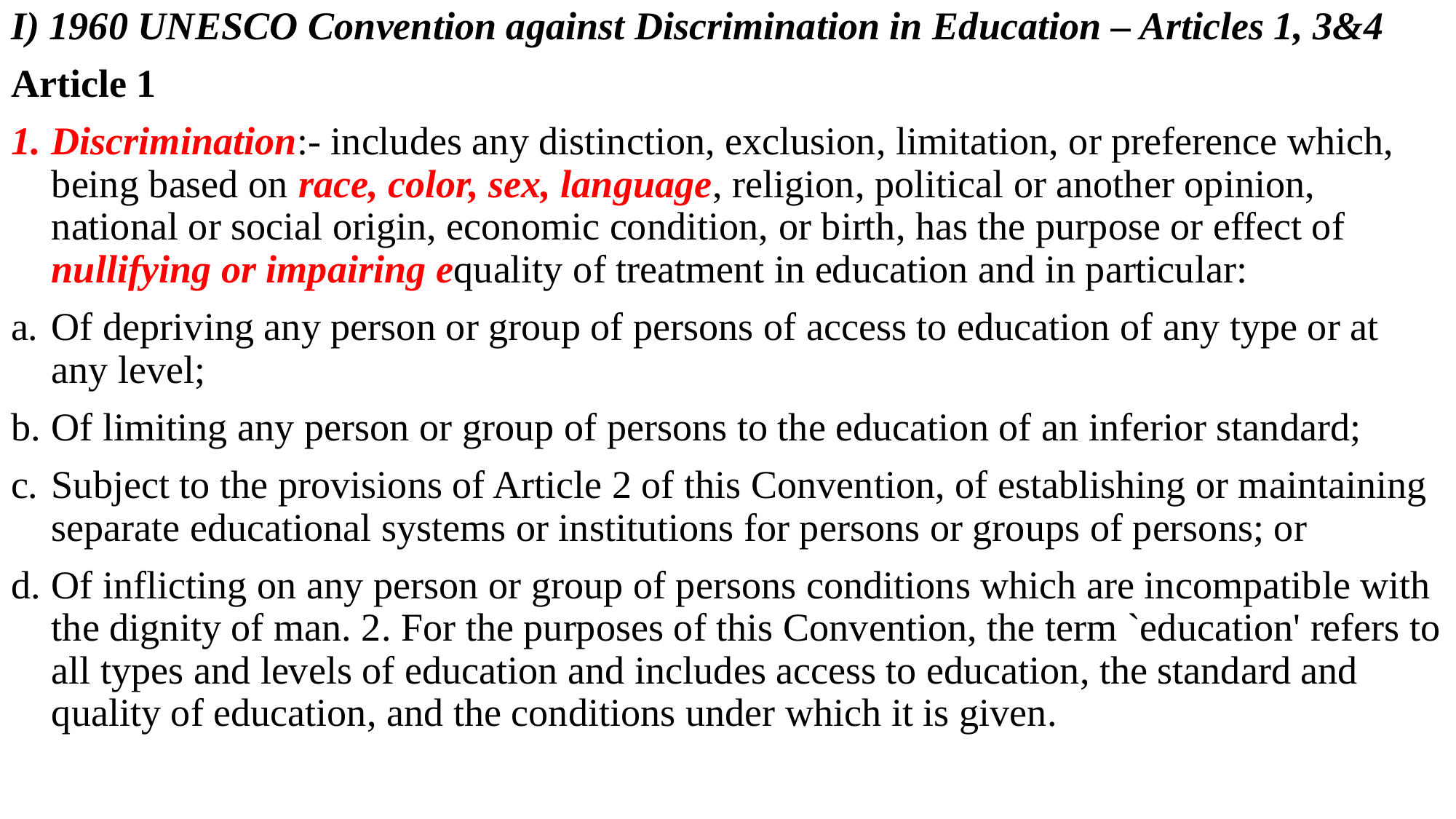

I) 1960 UNESCO Convention against Discrimination in Education – Articles 1, 3&4
Article 1
Discrimination:- includes any distinction, exclusion, limitation, or preference which, being based on race, color, sex, language, religion, political or another opinion, national or social origin, economic condition, or birth, has the purpose or effect of nullifying or impairing equality of treatment in education and in particular:
Of depriving any person or group of persons of access to education of any type or at any level;
Of limiting any person or group of persons to the education of an inferior standard;
Subject to the provisions of Article 2 of this Convention, of establishing or maintaining separate educational systems or institutions for persons or groups of persons; or
Of inflicting on any person or group of persons conditions which are incompatible with the dignity of man. 2. For the purposes of this Convention, the term `education' refers to all types and levels of education and includes access to education, the standard and quality of education, and the conditions under which it is given.